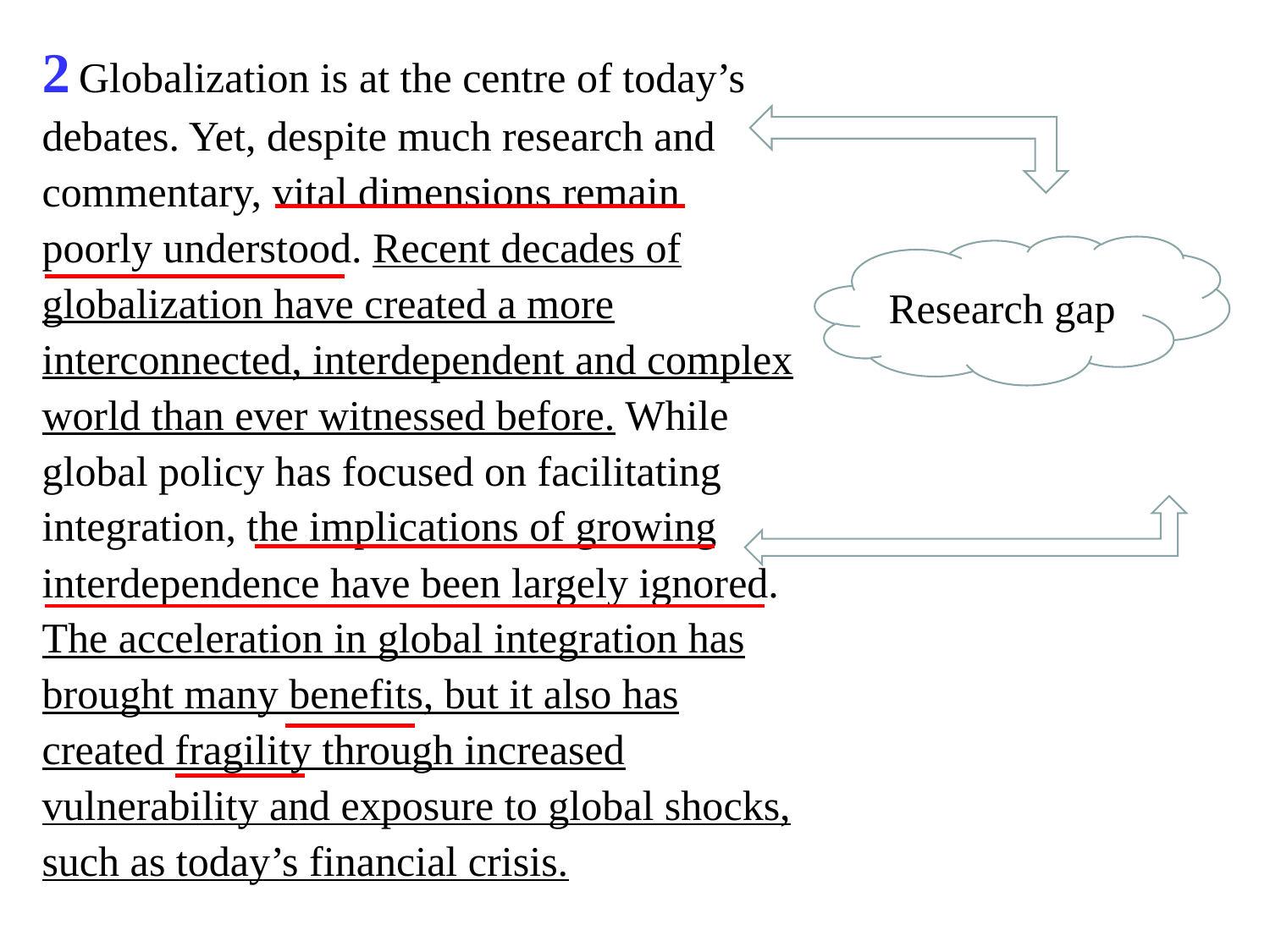

2 Globalization is at the centre of today’s debates. Yet, despite much research and commentary, vital dimensions remain poorly understood. Recent decades of globalization have created a more interconnected, interdependent and complex world than ever witnessed before. While global policy has focused on facilitating integration, the implications of growing interdependence have been largely ignored. The acceleration in global integration has brought many benefits, but it also has created fragility through increased vulnerability and exposure to global shocks, such as today’s financial crisis.

Research gap